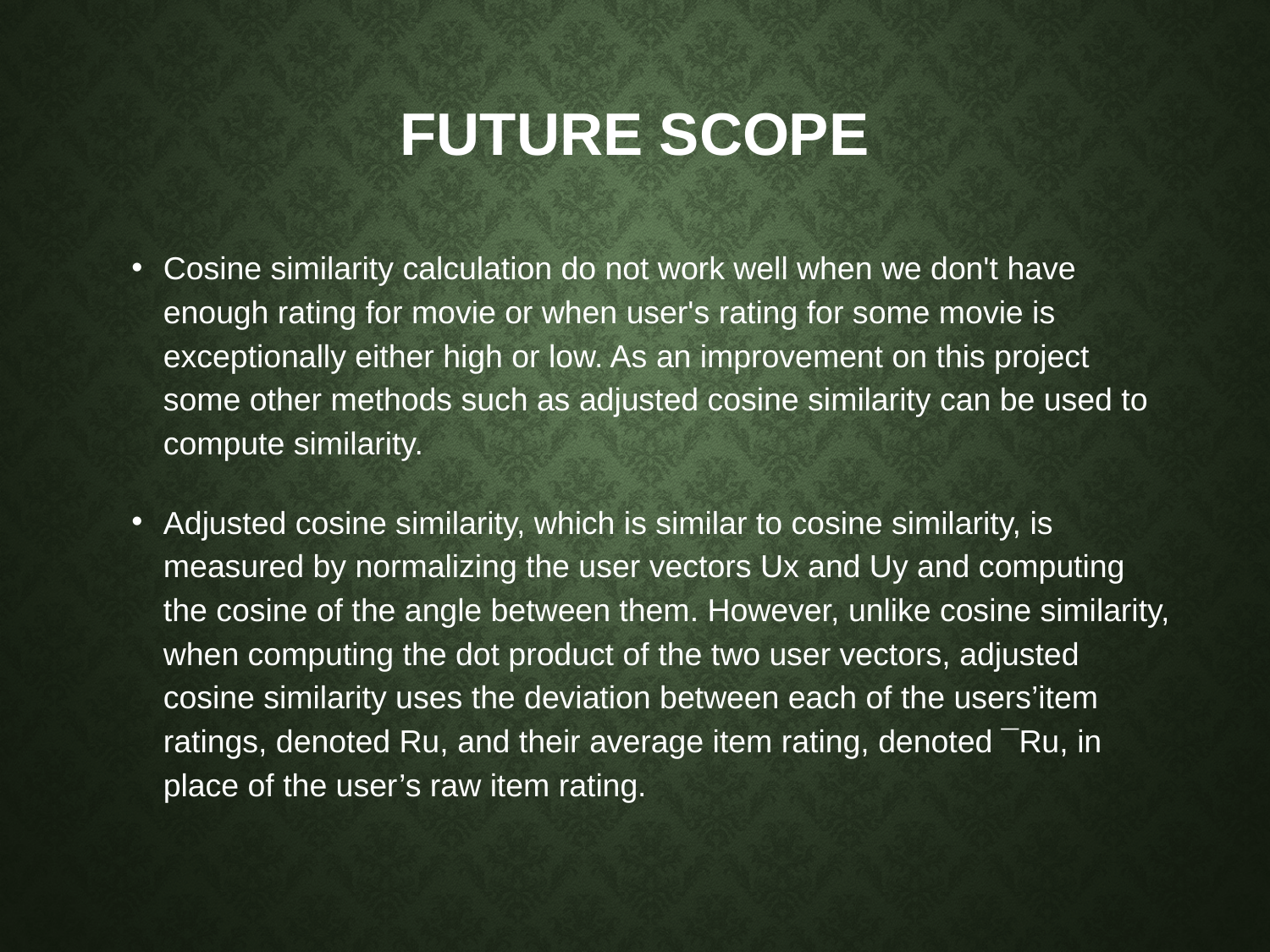

# FUTURE SCOPE
Cosine similarity calculation do not work well when we don't have enough rating for movie or when user's rating for some movie is exceptionally either high or low. As an improvement on this project some other methods such as adjusted cosine similarity can be used to compute similarity.
Adjusted cosine similarity, which is similar to cosine similarity, is measured by normalizing the user vectors Ux and Uy and computing the cosine of the angle between them. However, unlike cosine similarity, when computing the dot product of the two user vectors, adjusted cosine similarity uses the deviation between each of the users’item ratings, denoted Ru, and their average item rating, denoted ¯Ru, in place of the user’s raw item rating.